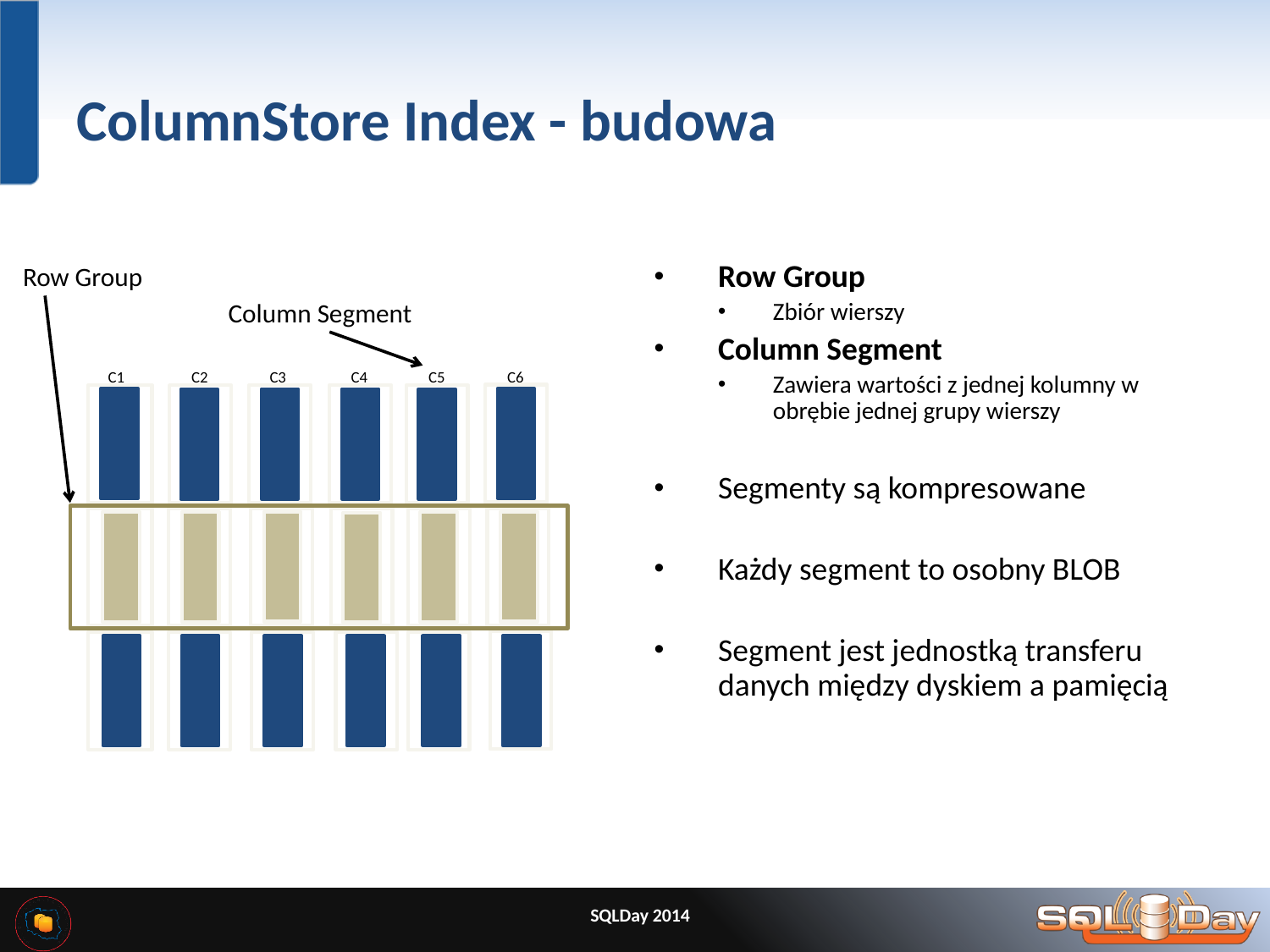

# ColumnStore Index - budowa
Row Group
Row Group
Zbiór wierszy
Column Segment
Zawiera wartości z jednej kolumny w obrębie jednej grupy wierszy

Segmenty są kompresowane

Każdy segment to osobny BLOB

Segment jest jednostką transferu danych między dyskiem a pamięcią
Column Segment
C1
C4
C5
C6
C3
C2

SQLDay 2014